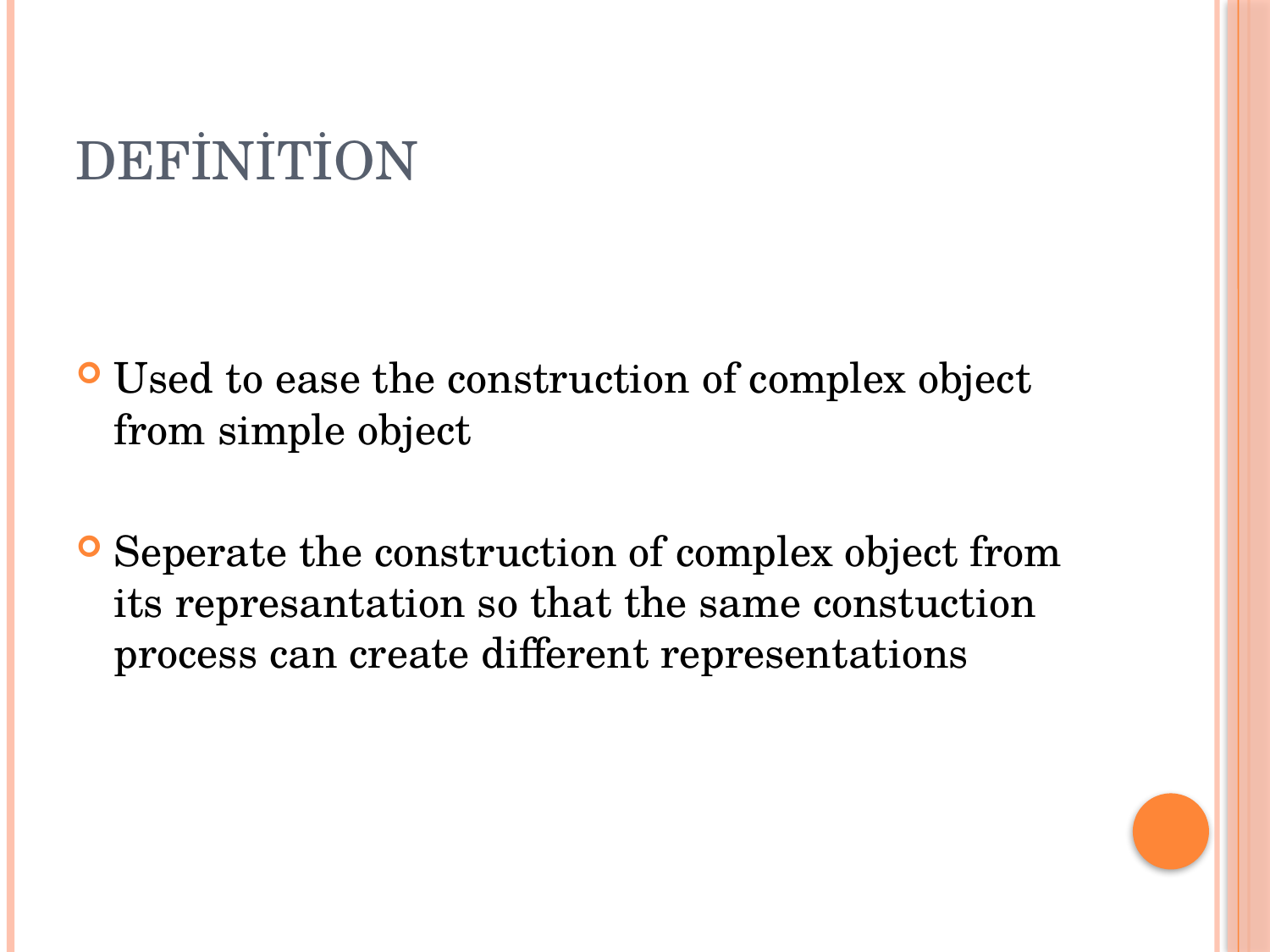

# Definition

Used to ease the construction of complex object from simple object

Seperate the construction of complex object from its represantation so that the same constuction process can create different representations